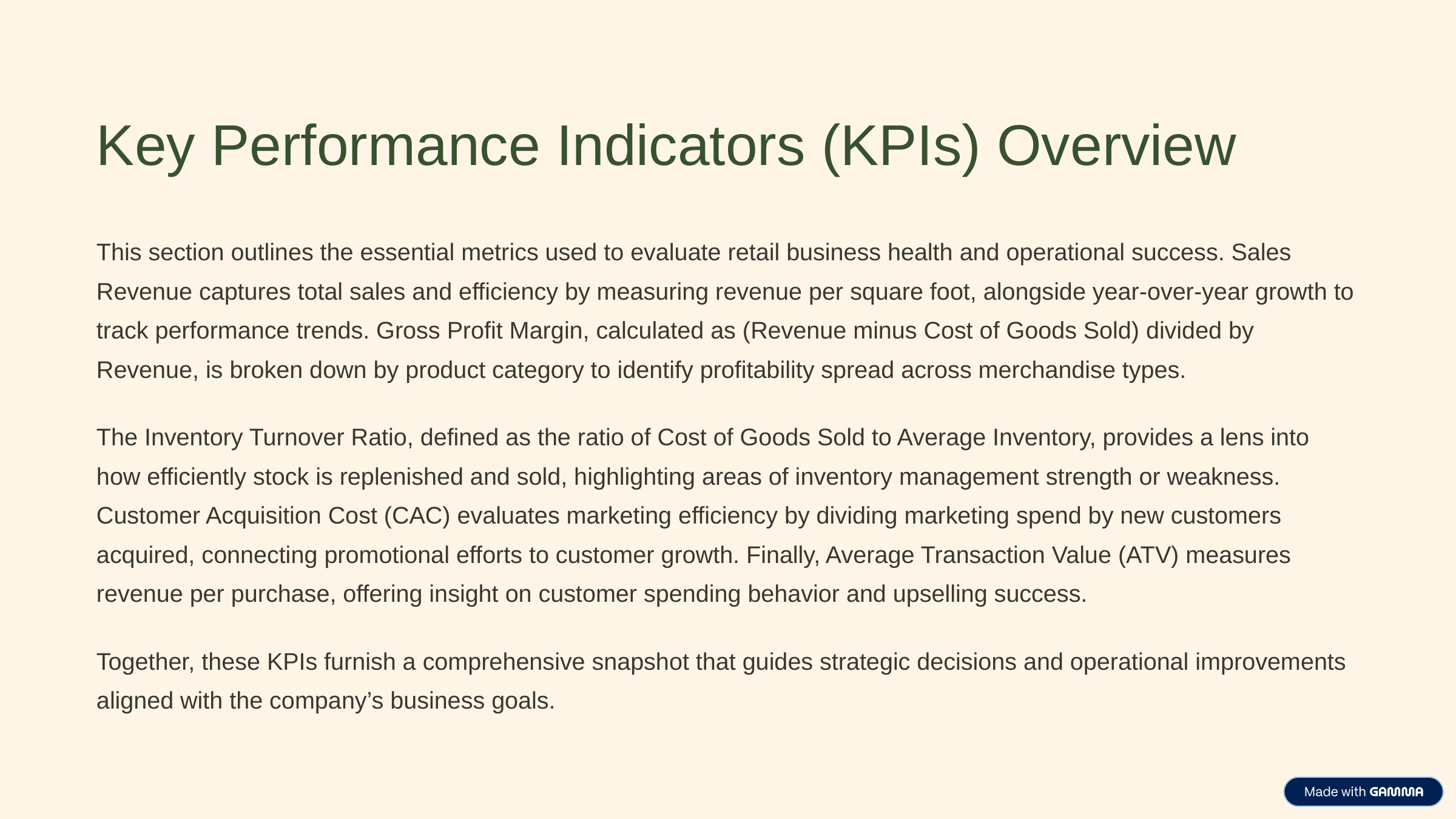

Key Performance Indicators (KPIs) Overview
This section outlines the essential metrics used to evaluate retail business health and operational success. Sales Revenue captures total sales and efficiency by measuring revenue per square foot, alongside year-over-year growth to track performance trends. Gross Profit Margin, calculated as (Revenue minus Cost of Goods Sold) divided by Revenue, is broken down by product category to identify profitability spread across merchandise types.
The Inventory Turnover Ratio, defined as the ratio of Cost of Goods Sold to Average Inventory, provides a lens into how efficiently stock is replenished and sold, highlighting areas of inventory management strength or weakness. Customer Acquisition Cost (CAC) evaluates marketing efficiency by dividing marketing spend by new customers acquired, connecting promotional efforts to customer growth. Finally, Average Transaction Value (ATV) measures revenue per purchase, offering insight on customer spending behavior and upselling success.
Together, these KPIs furnish a comprehensive snapshot that guides strategic decisions and operational improvements aligned with the company’s business goals.